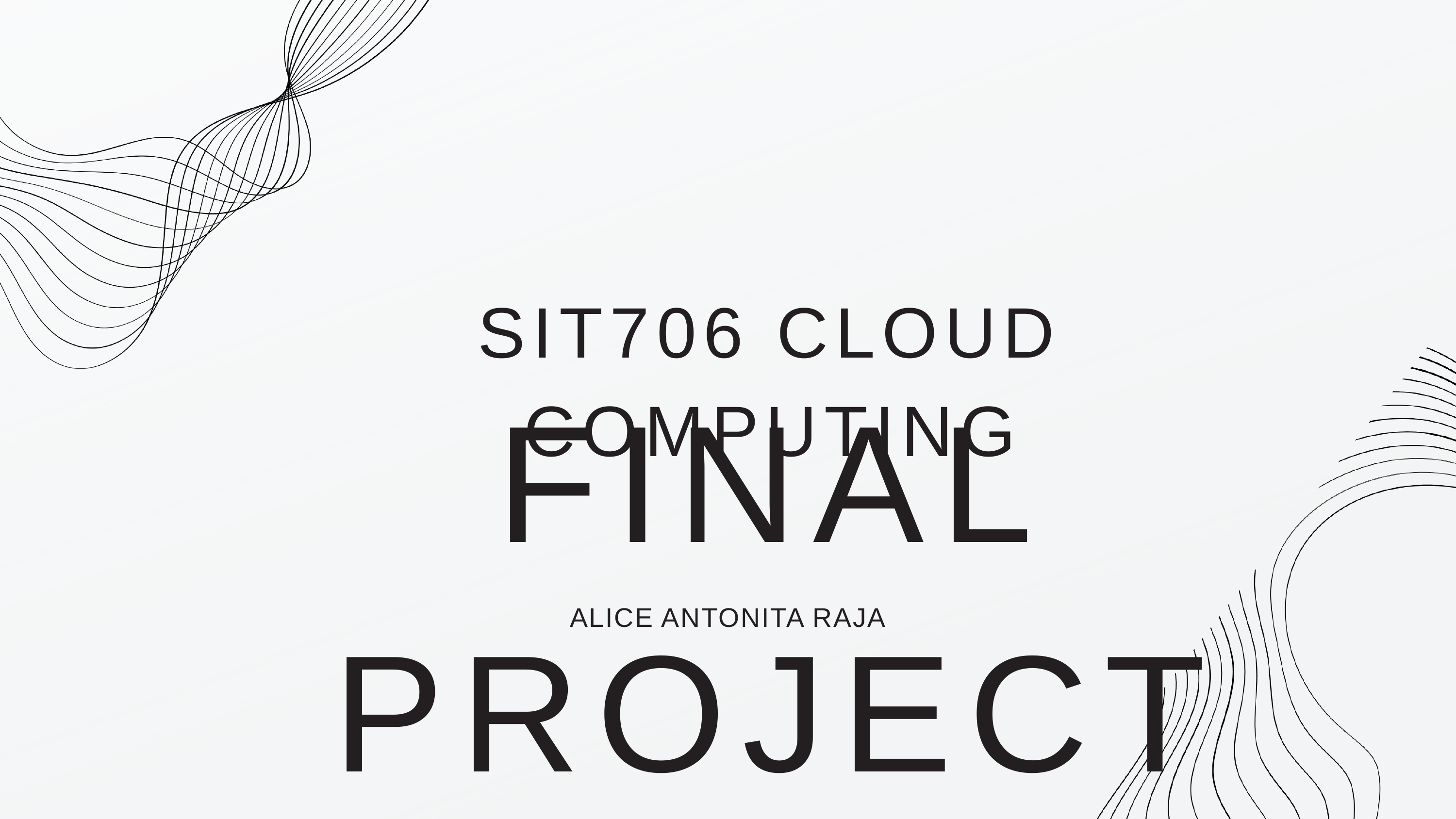

SIT706 CLOUD COMPUTING
FINAL PROJECT

ALICE ANTONITA RAJA